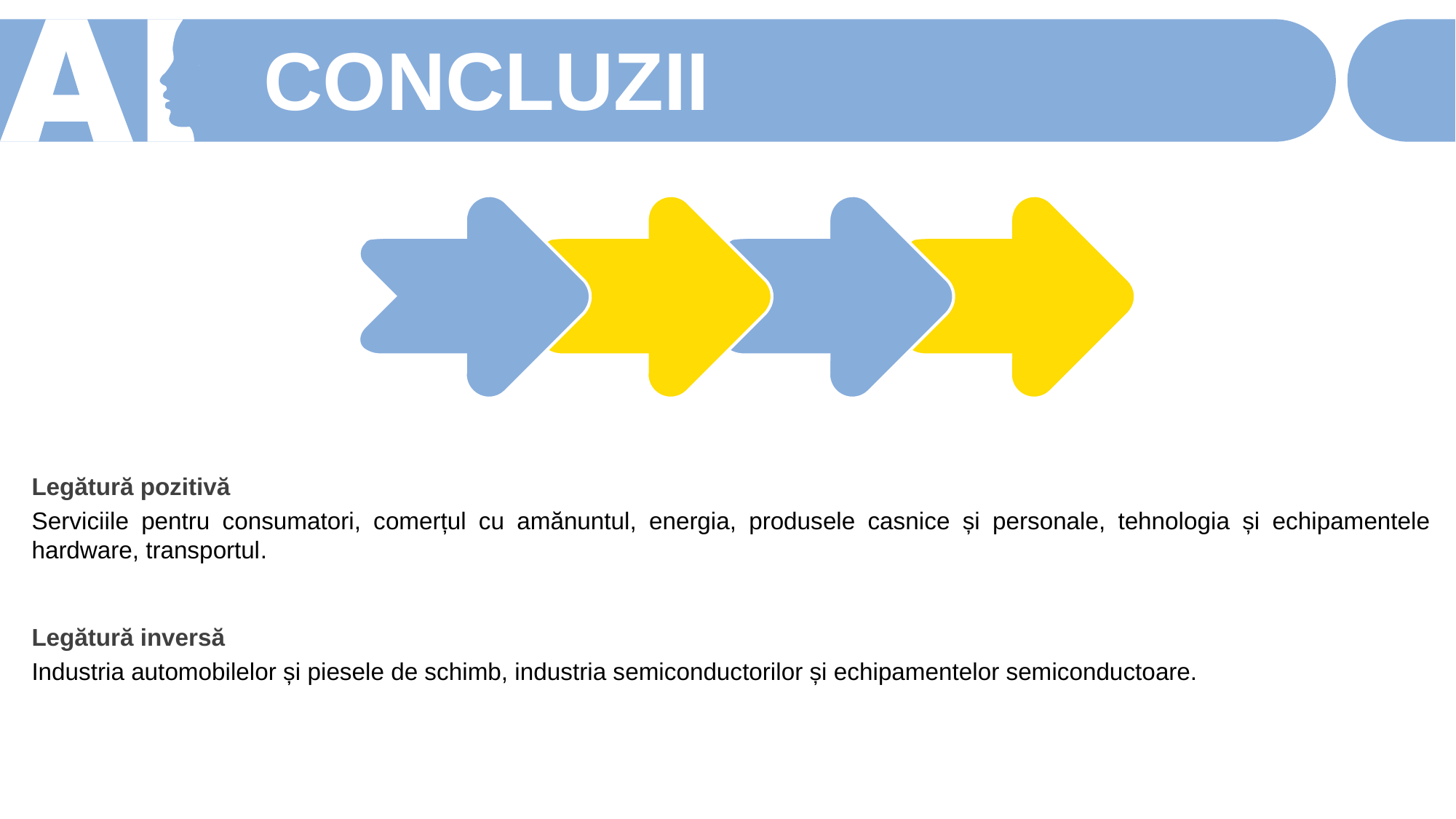

CONCLUZII

Legătură pozitivă
Serviciile pentru consumatori, comerțul cu amănuntul, energia, produsele casnice și personale, tehnologia și echipamentele hardware, transportul.
Legătură inversă
Industria automobilelor și piesele de schimb, industria semiconductorilor și echipamentelor semiconductoare.